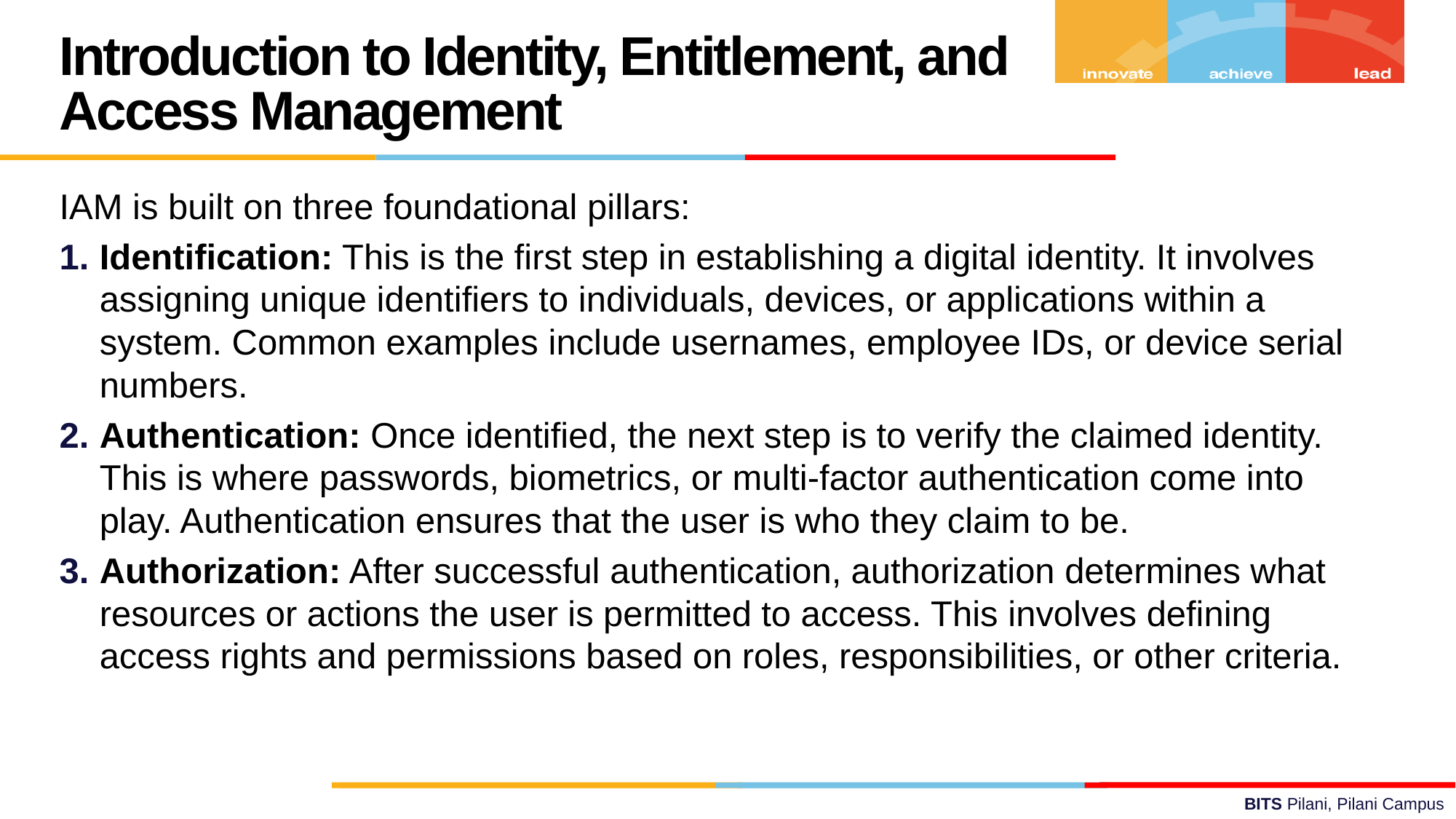

Introduction to Identity, Entitlement, and Access Management
IAM is built on three foundational pillars:
Identification: This is the first step in establishing a digital identity. It involves assigning unique identifiers to individuals, devices, or applications within a system. Common examples include usernames, employee IDs, or device serial numbers.
Authentication: Once identified, the next step is to verify the claimed identity. This is where passwords, biometrics, or multi-factor authentication come into play. Authentication ensures that the user is who they claim to be.
Authorization: After successful authentication, authorization determines what resources or actions the user is permitted to access. This involves defining access rights and permissions based on roles, responsibilities, or other criteria.